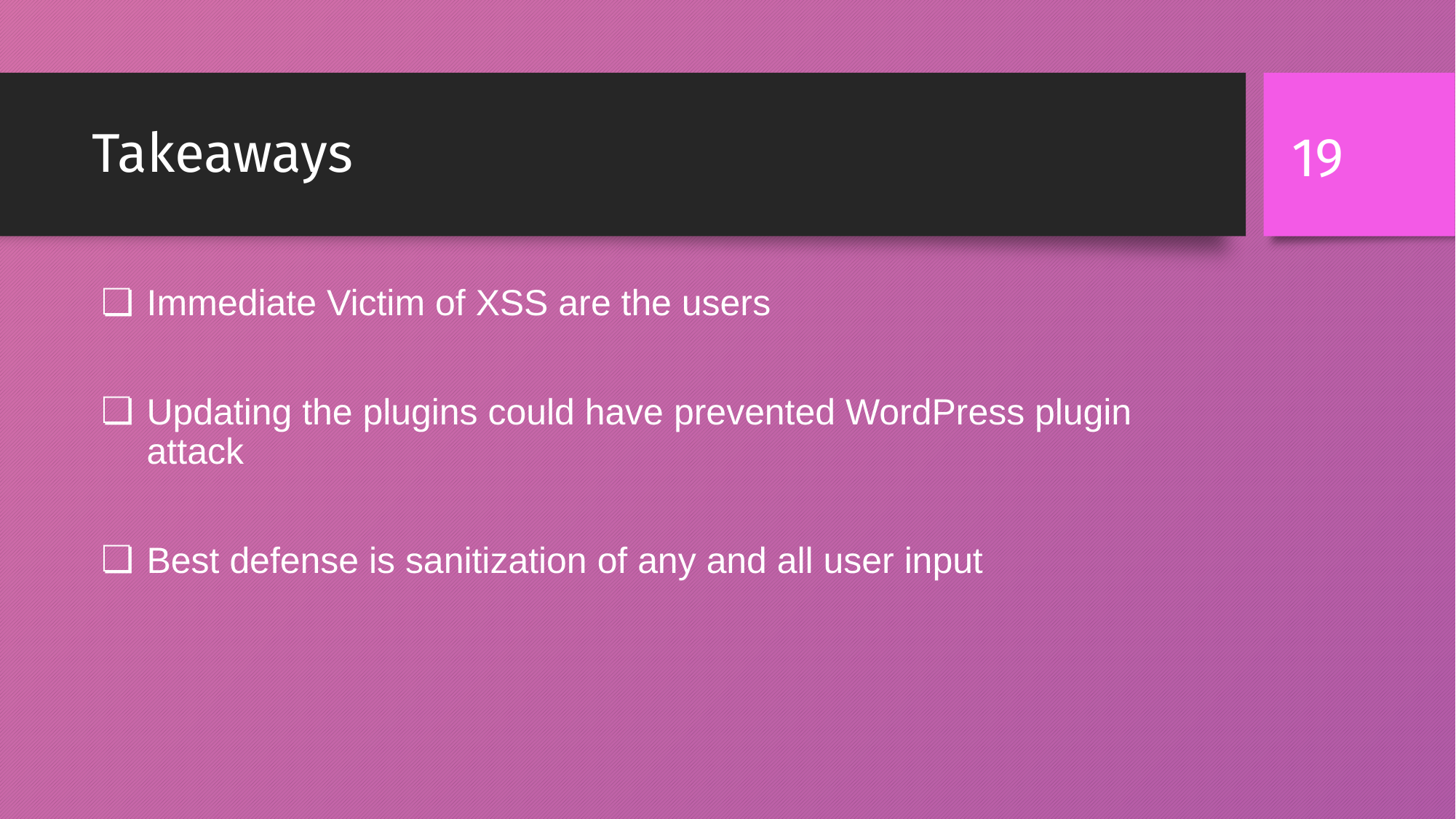

19
# Takeaways
Immediate Victim of XSS are the users

Updating the plugins could have prevented WordPress plugin attack

Best defense is sanitization of any and all user input